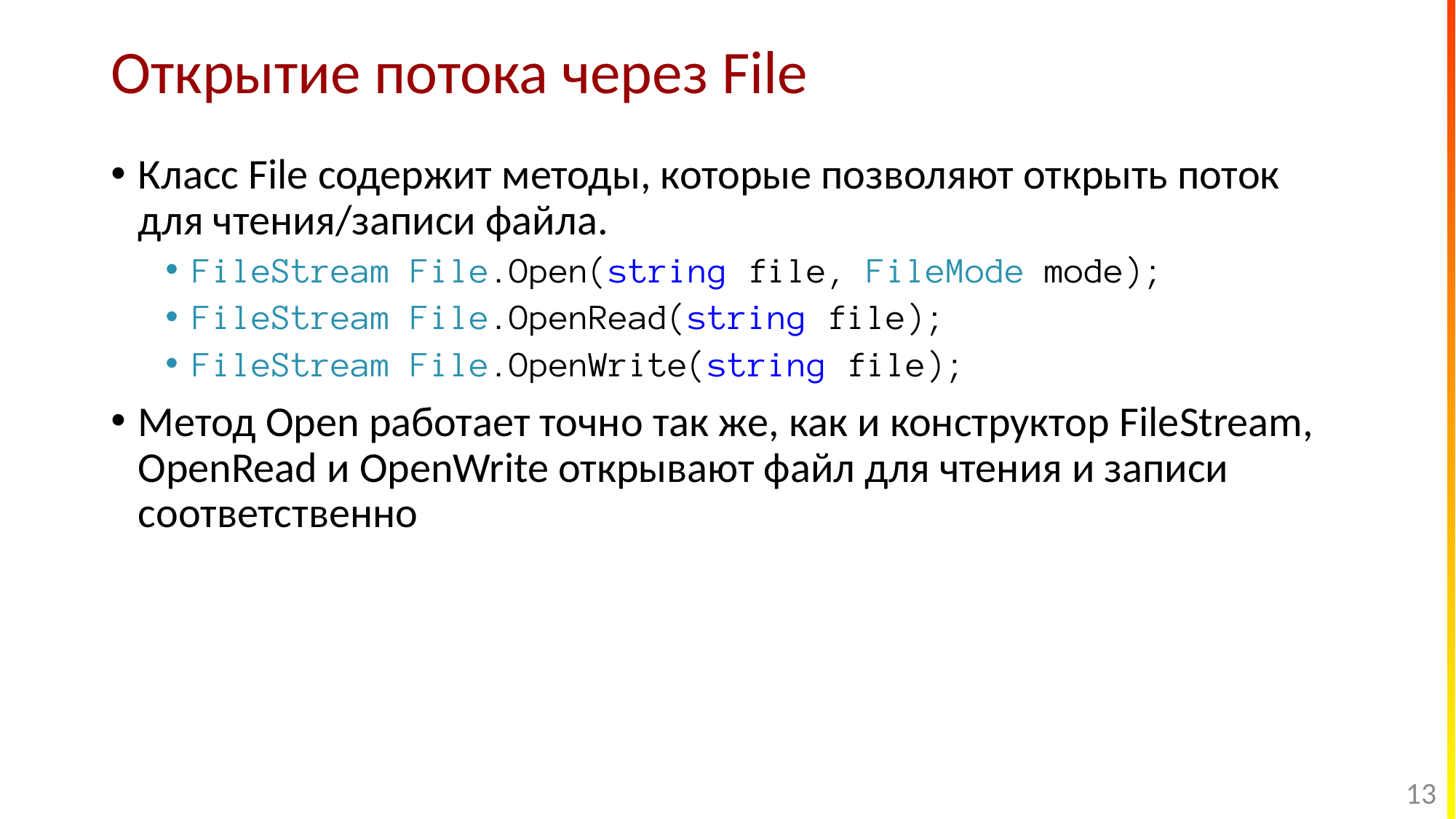

# Открытие потока через File
Класс File содержит методы, которые позволяют открыть поток для чтения/записи файла.
FileStream File.Open(string file, FileMode mode);
FileStream File.OpenRead(string file);
FileStream File.OpenWrite(string file);
Метод Open работает точно так же, как и конструктор FileStream, OpenRead и OpenWrite открывают файл для чтения и записи соответственно
13